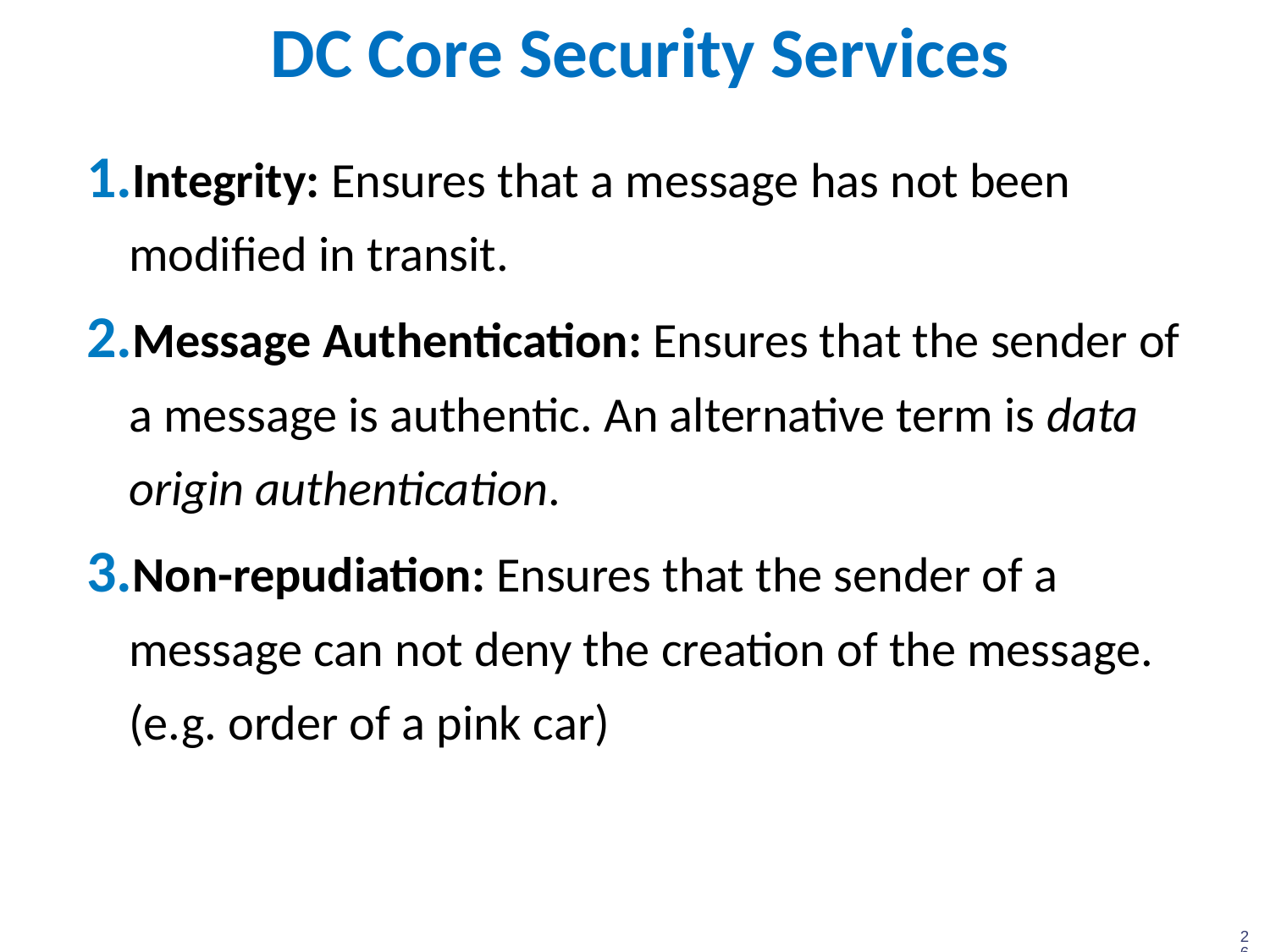

# DC Core Security Services

Integrity: Ensures that a message has not been modified in transit.
Message Authentication: Ensures that the sender of a message is authentic. An alternative term is data origin authentication.
Non-repudiation: Ensures that the sender of a message can not deny the creation of the message. (e.g. order of a pink car)

26